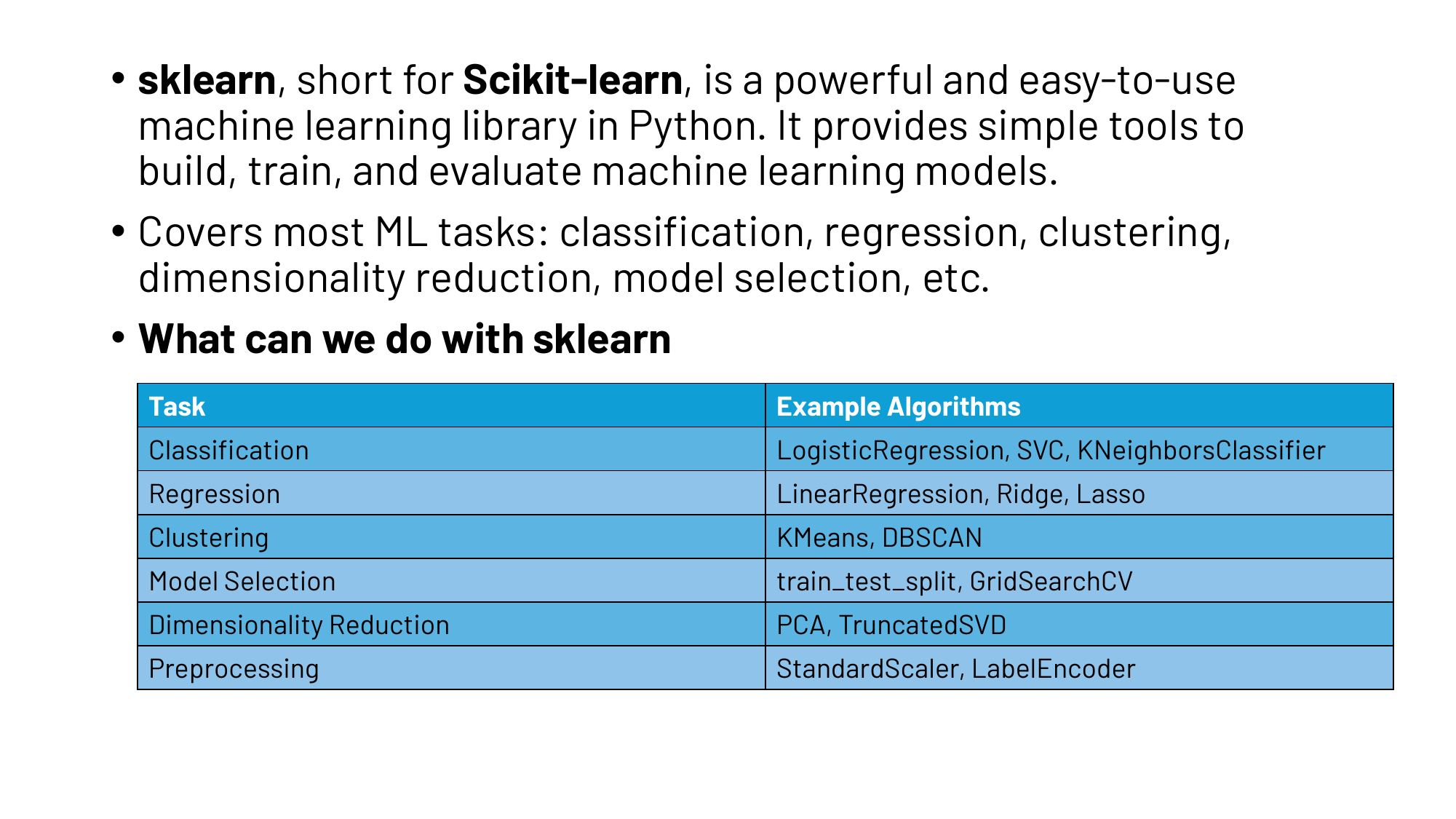

sklearn, short for Scikit-learn, is a powerful and easy-to-use machine learning library in Python. It provides simple tools to build, train, and evaluate machine learning models.
Covers most ML tasks: classification, regression, clustering, dimensionality reduction, model selection, etc.
What can we do with sklearn
| Task | Example Algorithms |
| --- | --- |
| Classification | LogisticRegression, SVC, KNeighborsClassifier |
| Regression | LinearRegression, Ridge, Lasso |
| Clustering | KMeans, DBSCAN |
| Model Selection | train\_test\_split, GridSearchCV |
| Dimensionality Reduction | PCA, TruncatedSVD |
| Preprocessing | StandardScaler, LabelEncoder |